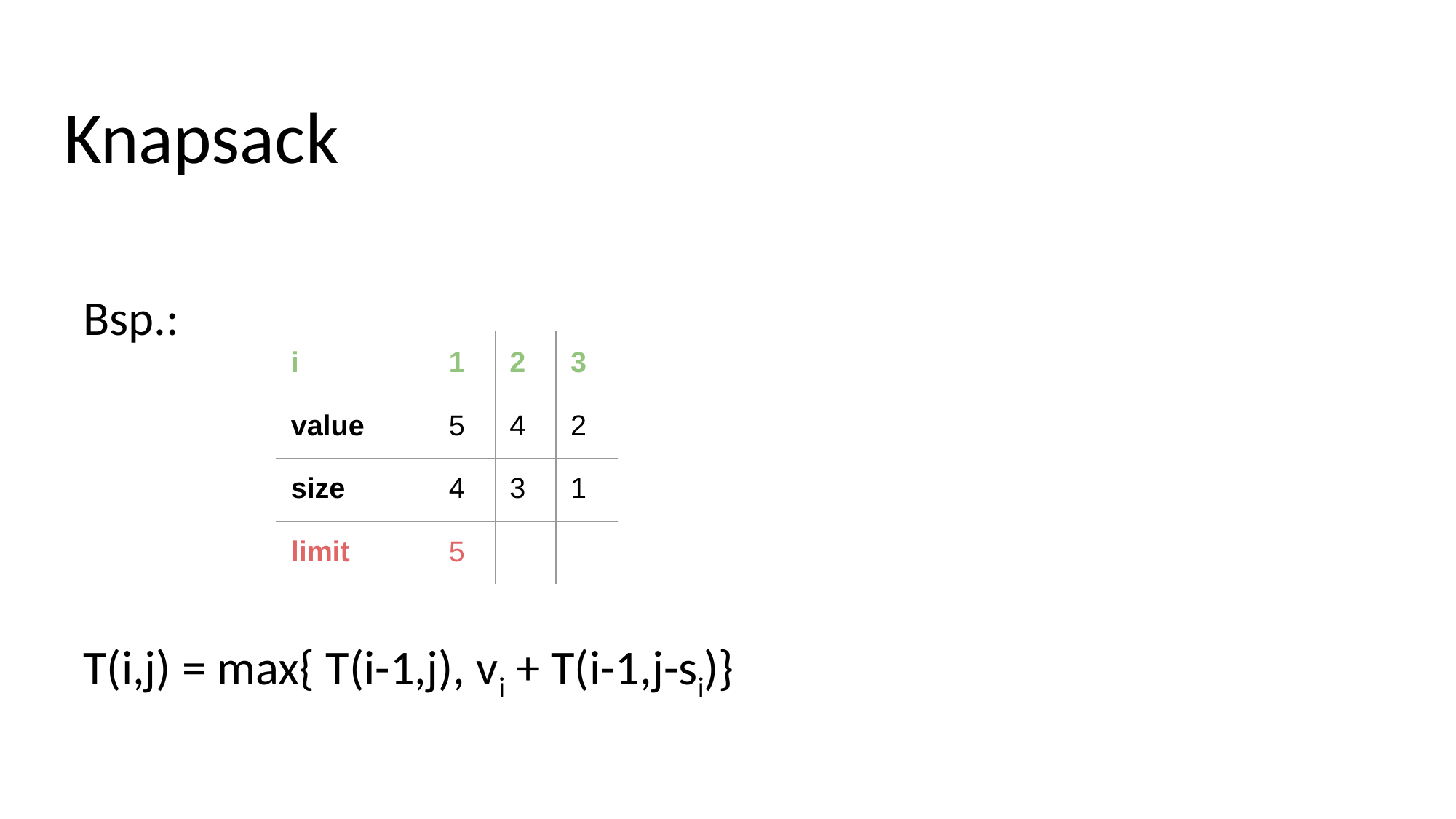

# Knapsack
Bsp.:

T(i,j) = max{ T(i-1,j), vi + T(i-1,j-si)}
| i | 1 | 2 | 3 |
| --- | --- | --- | --- |
| value | 5 | 4 | 2 |
| size | 4 | 3 | 1 |
| limit | 5 |  |  |